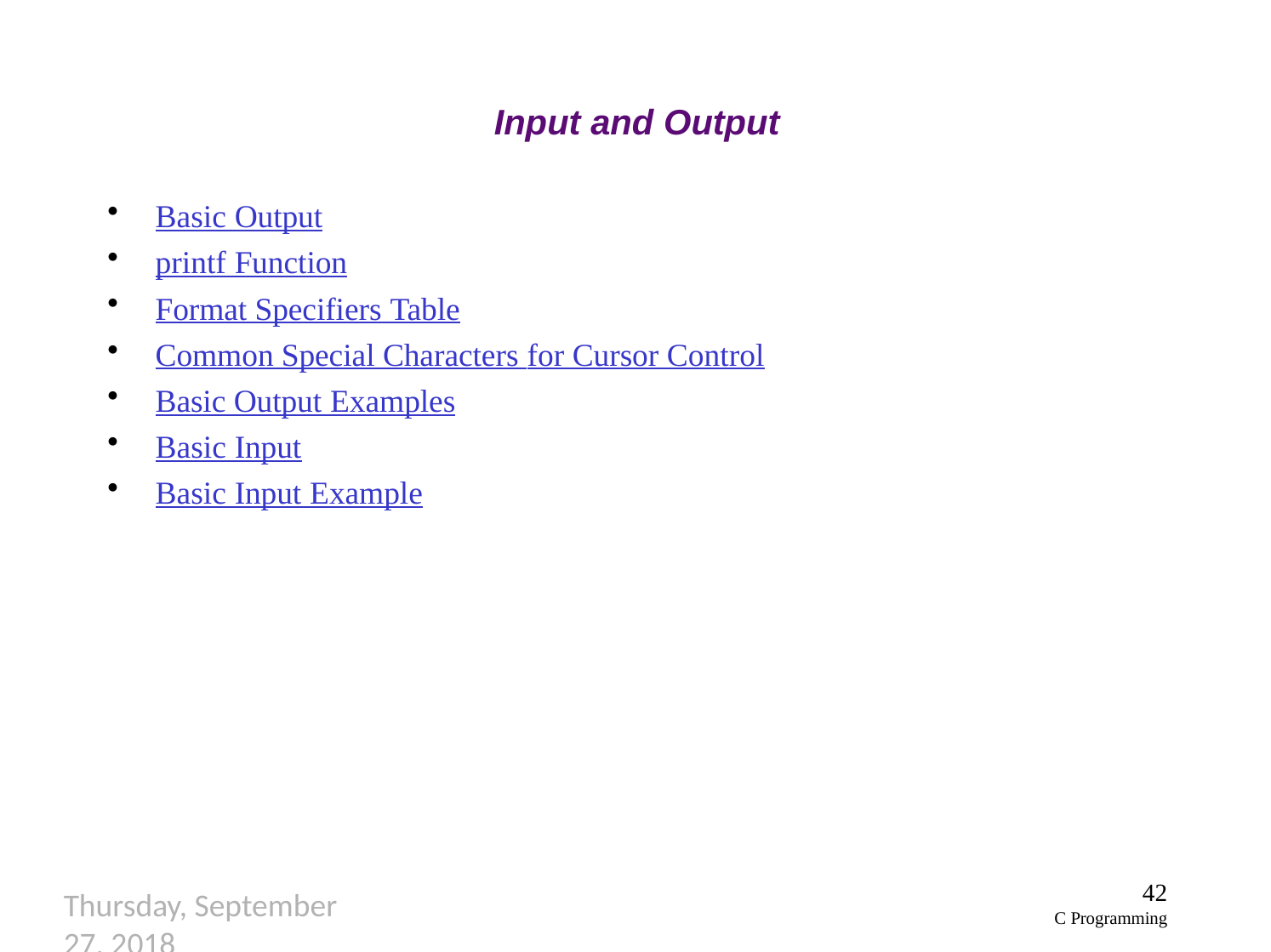

# Input and Output
Basic Output
printf Function
Format Specifiers Table
Common Special Characters for Cursor Control
Basic Output Examples
Basic Input
Basic Input Example
42
C Programming
Thursday, September 27, 2018